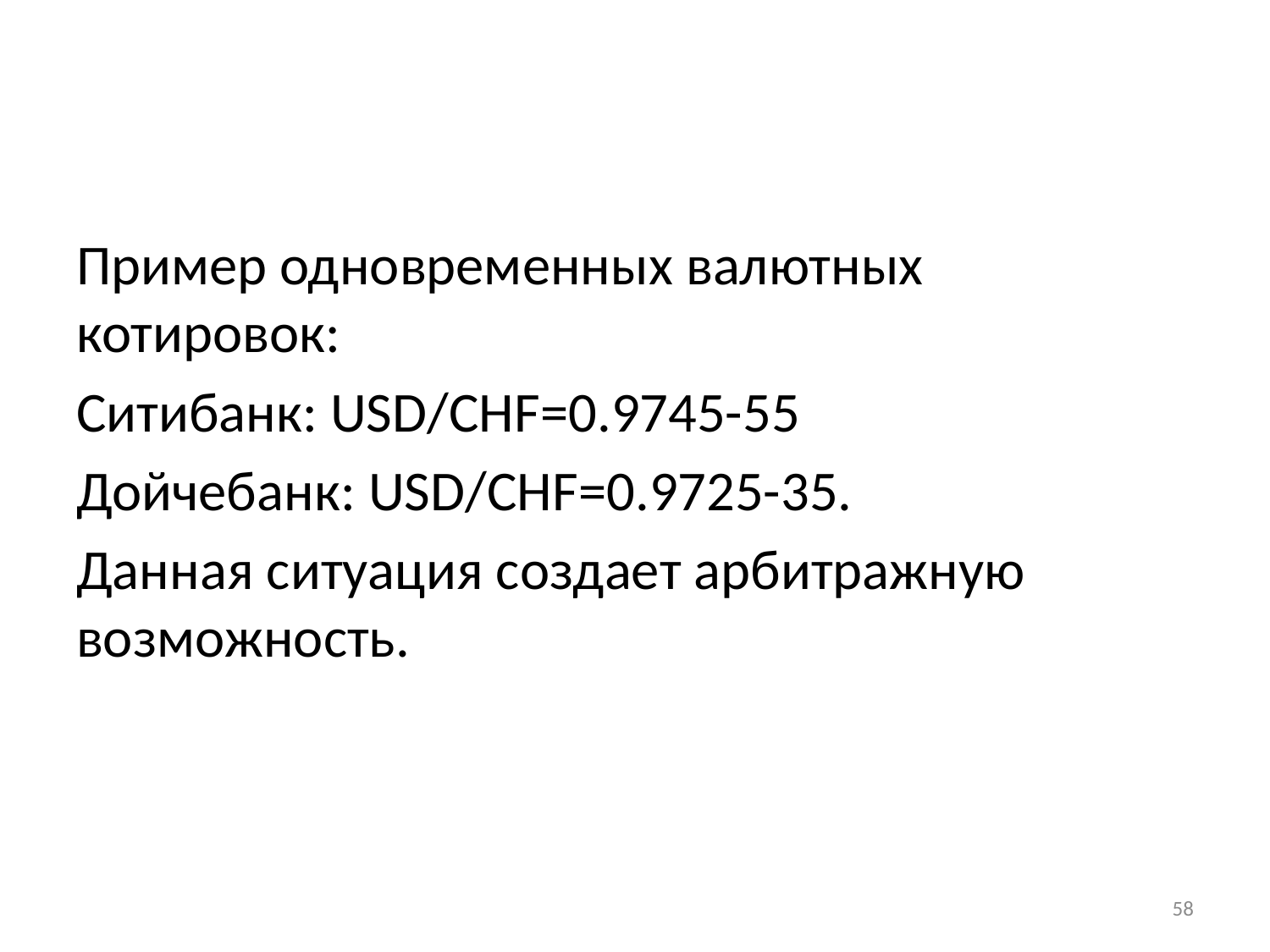

#
Пример одновременных валютных котировок:
Ситибанк: USD/CHF=0.9745-55
Дойчебанк: USD/CHF=0.9725-35.
Данная ситуация создает арбитражную возможность.
58